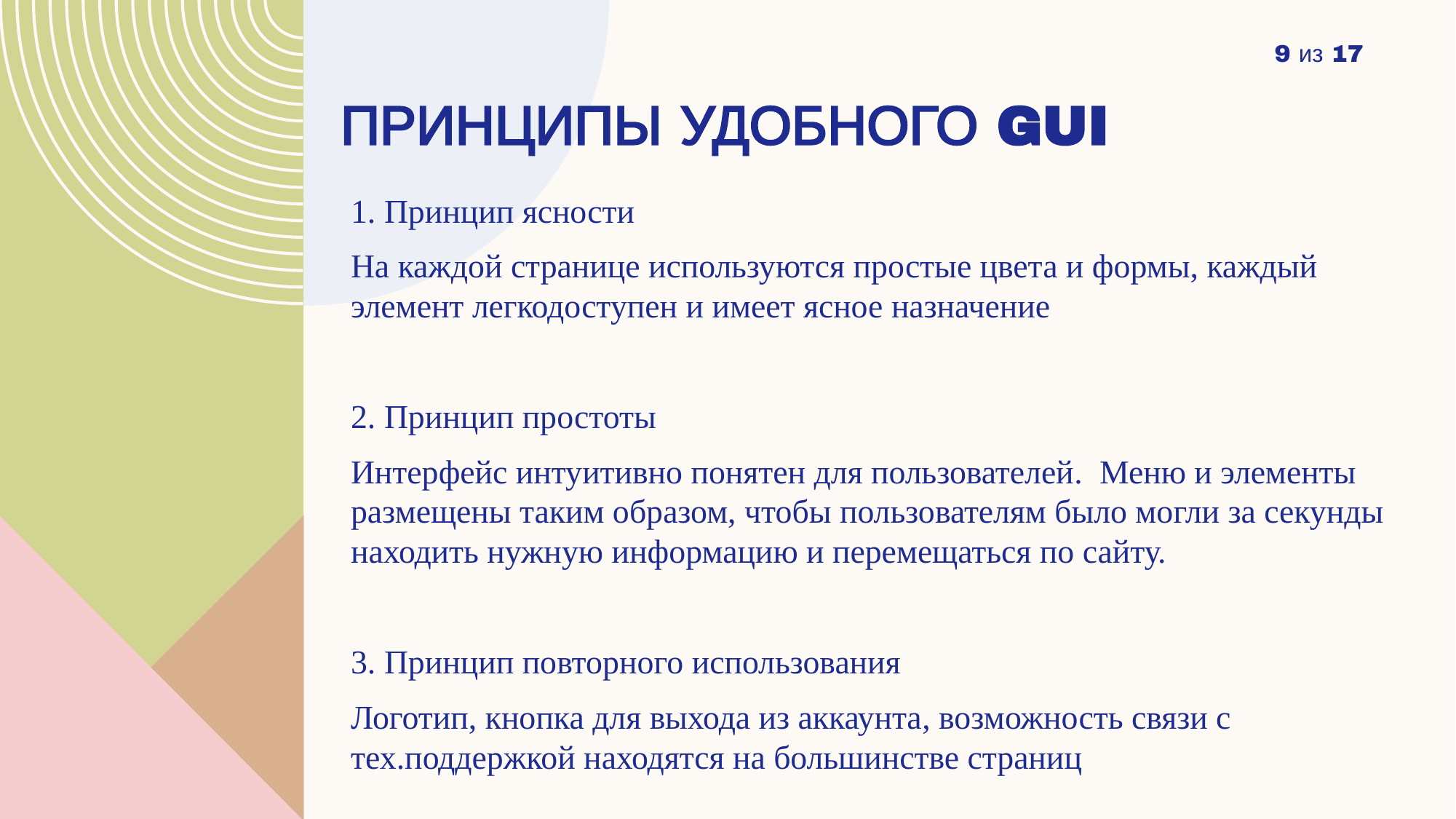

9 из 17
# Принципы удобного GUI
1. Принцип ясности
На каждой странице используются простые цвета и формы, каждый элемент легкодоступен и имеет ясное назначение

2. Принцип простоты
Интерфейс интуитивно понятен для пользователей.  Меню и элементы размещены таким образом, чтобы пользователям было могли за секунды находить нужную информацию и перемещаться по сайту.

3. Принцип повторного использования
Логотип, кнопка для выхода из аккаунта, возможность связи с тех.поддержкой находятся на большинстве страниц